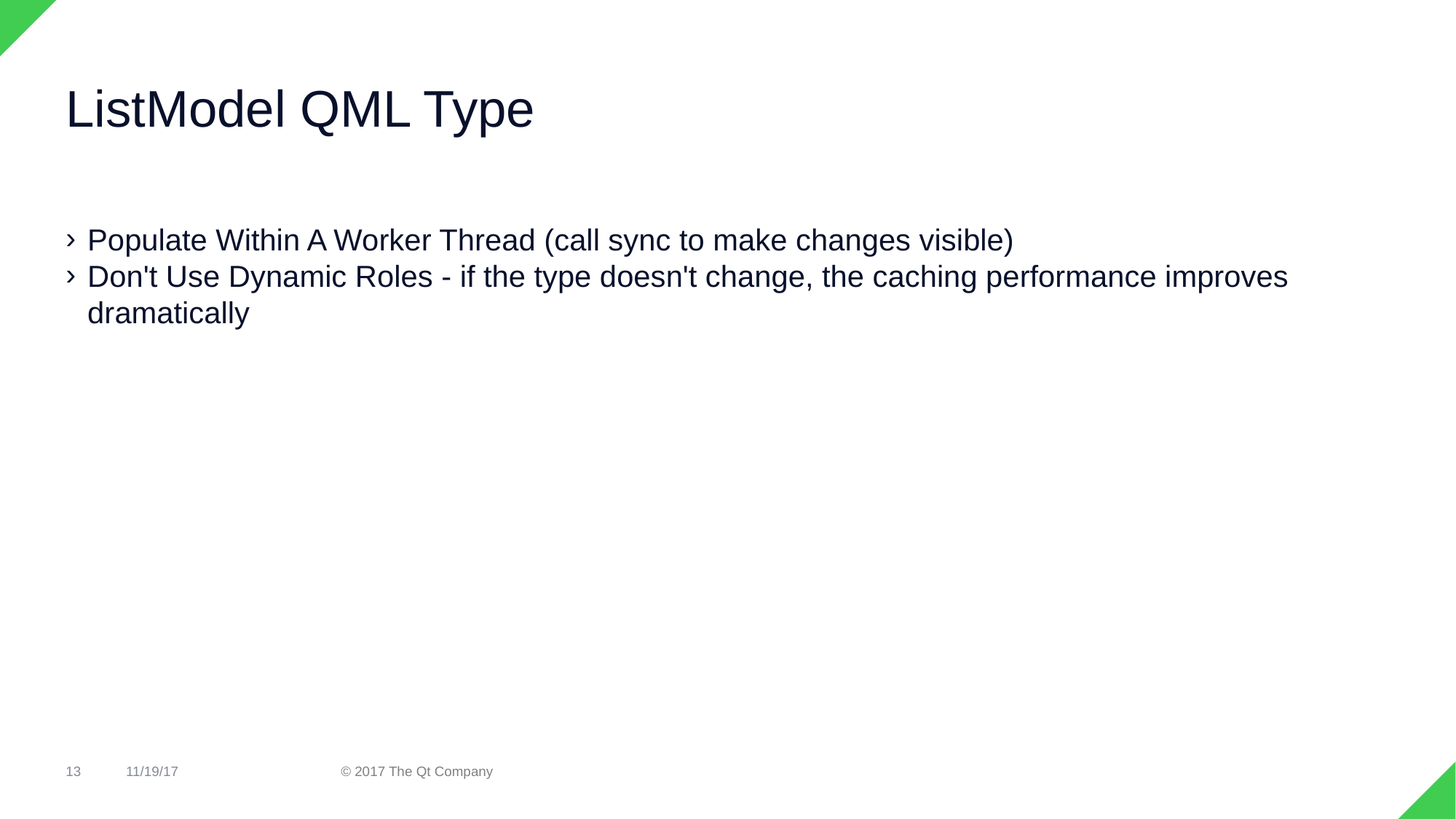

ListModel QML Type
Populate Within A Worker Thread (call sync to make changes visible)
Don't Use Dynamic Roles - if the type doesn't change, the caching performance improves dramatically
13
11/19/17
© 2017 The Qt Company